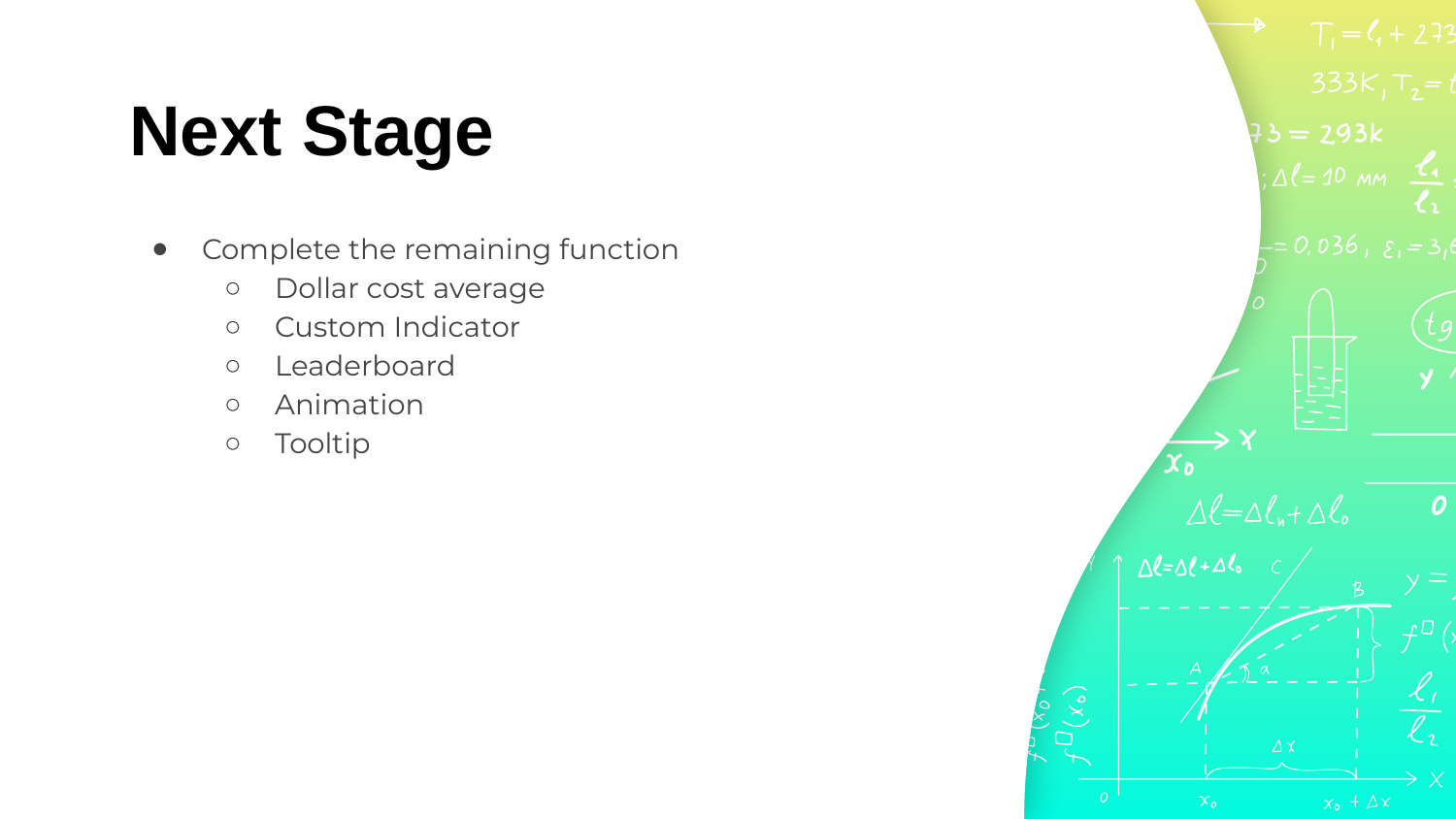

# Next Stage
Complete the remaining function
Dollar cost average
Custom Indicator
Leaderboard
Animation
Tooltip